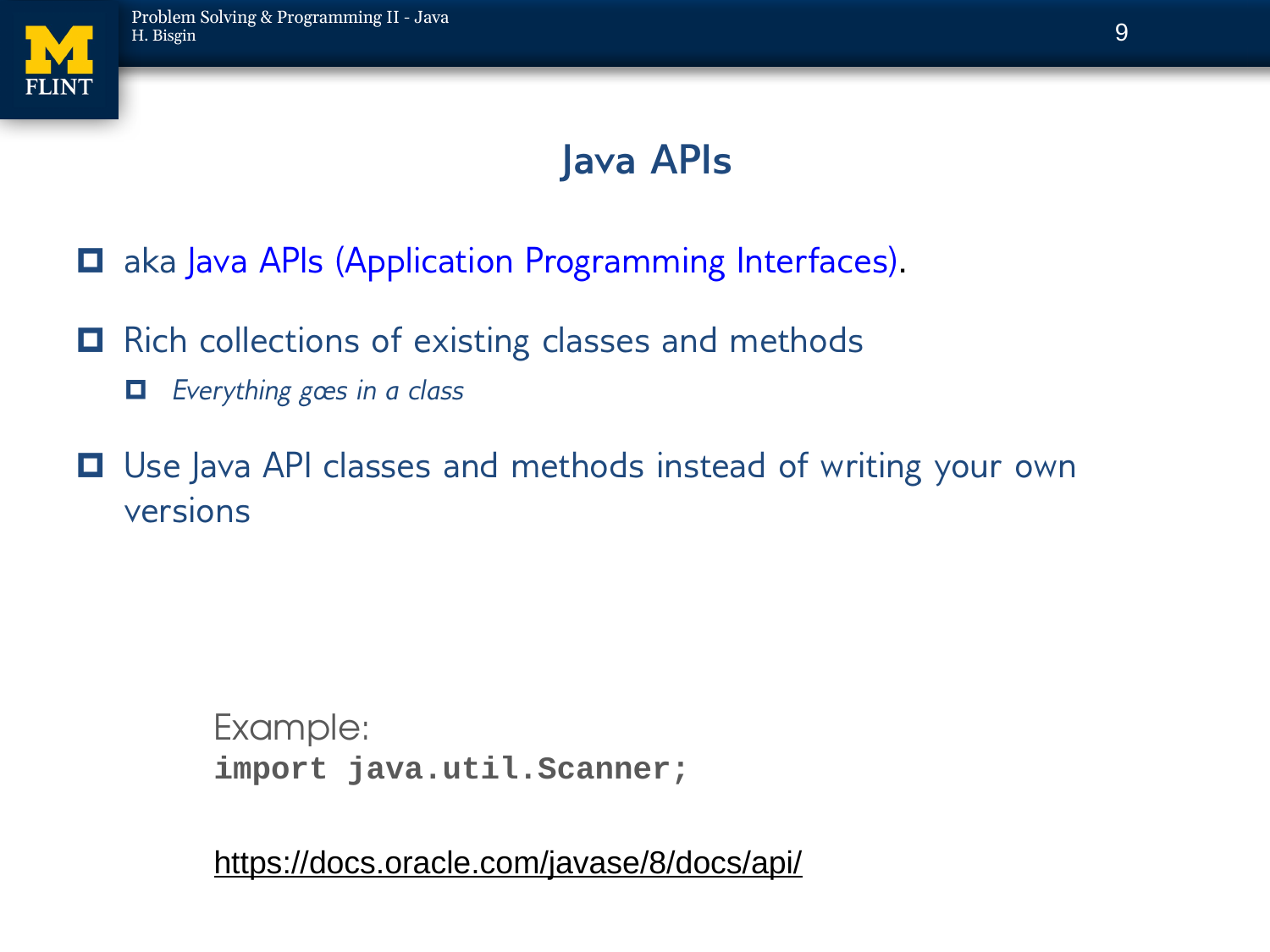

9
# Java APIs
aka Java APIs (Application Programming Interfaces).
Rich collections of existing classes and methods
Everything goes in a class
Use Java API classes and methods instead of writing your own versions

Example:
import java.util.Scanner;
https://docs.oracle.com/javase/8/docs/api/